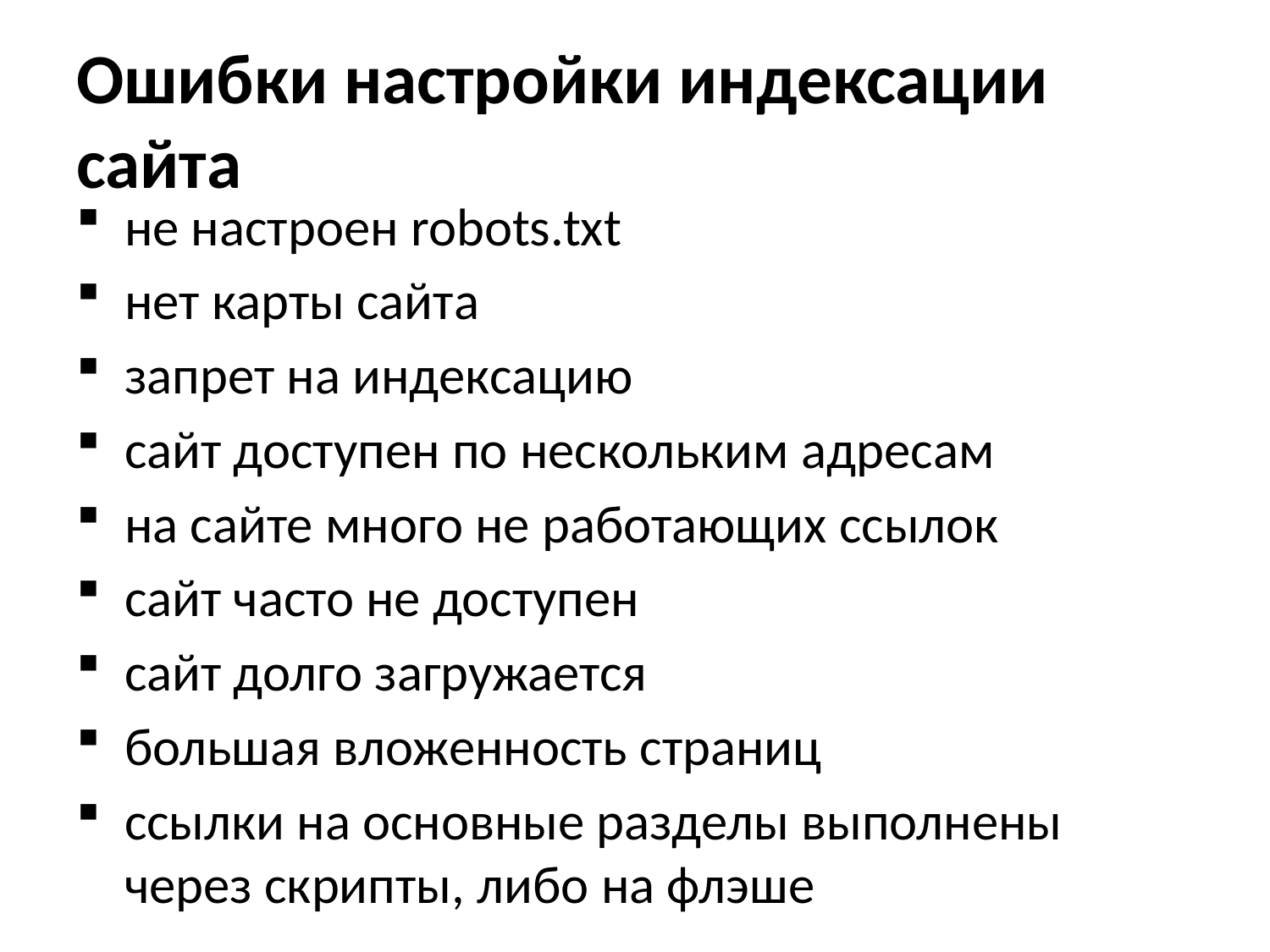

# Ошибки настройки индексации сайта
не настроен robots.txt
нет карты сайта
запрет на индексацию
сайт доступен по нескольким адресам
на сайте много не работающих ссылок
сайт часто не доступен
сайт долго загружается
большая вложенность страниц
ссылки на основные разделы выполнены через скрипты, либо на флэше